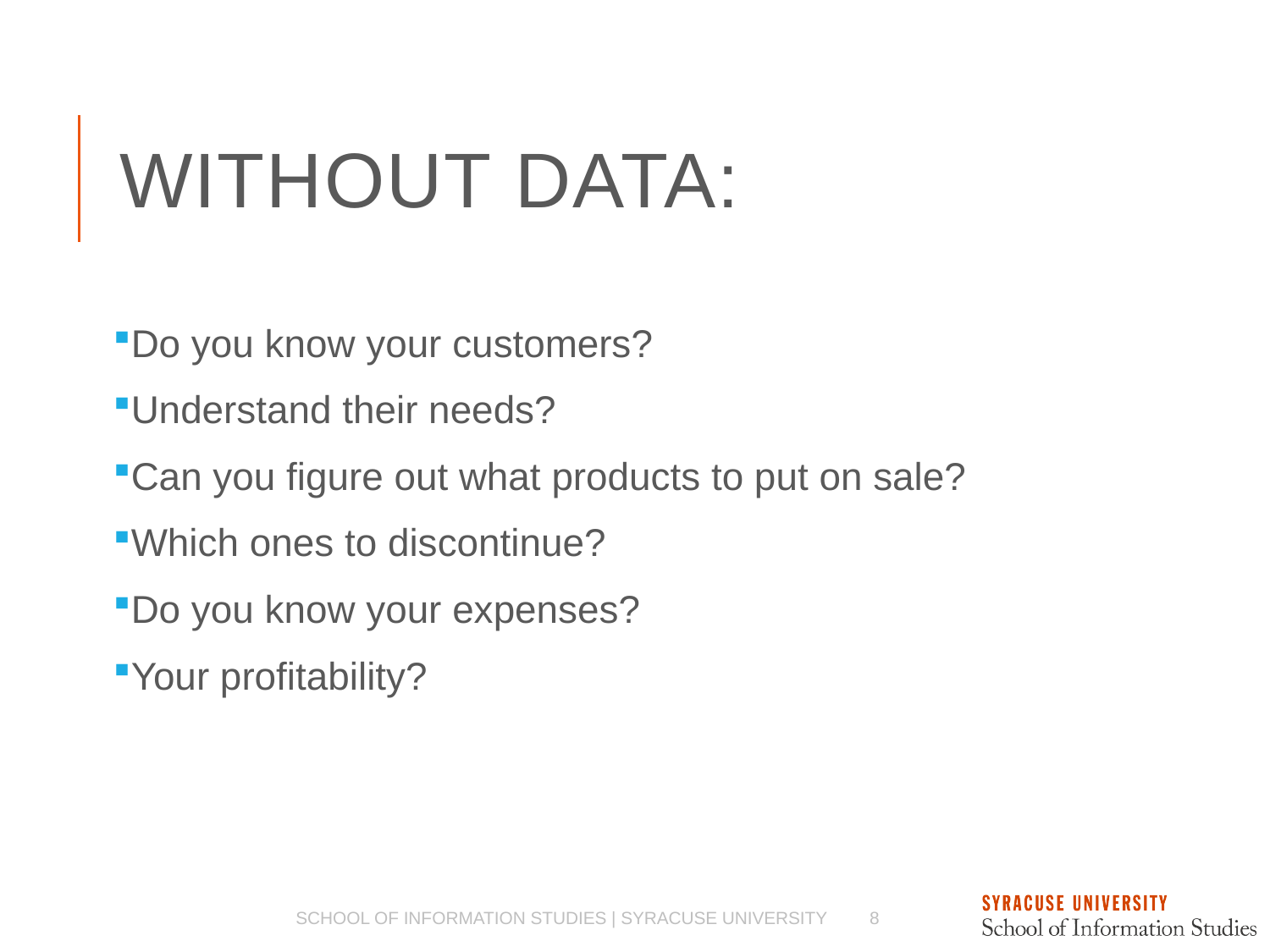

# Without data:
Do you know your customers?
Understand their needs?
Can you figure out what products to put on sale?
Which ones to discontinue?
Do you know your expenses?
Your profitability?
School of Information Studies | Syracuse University
8